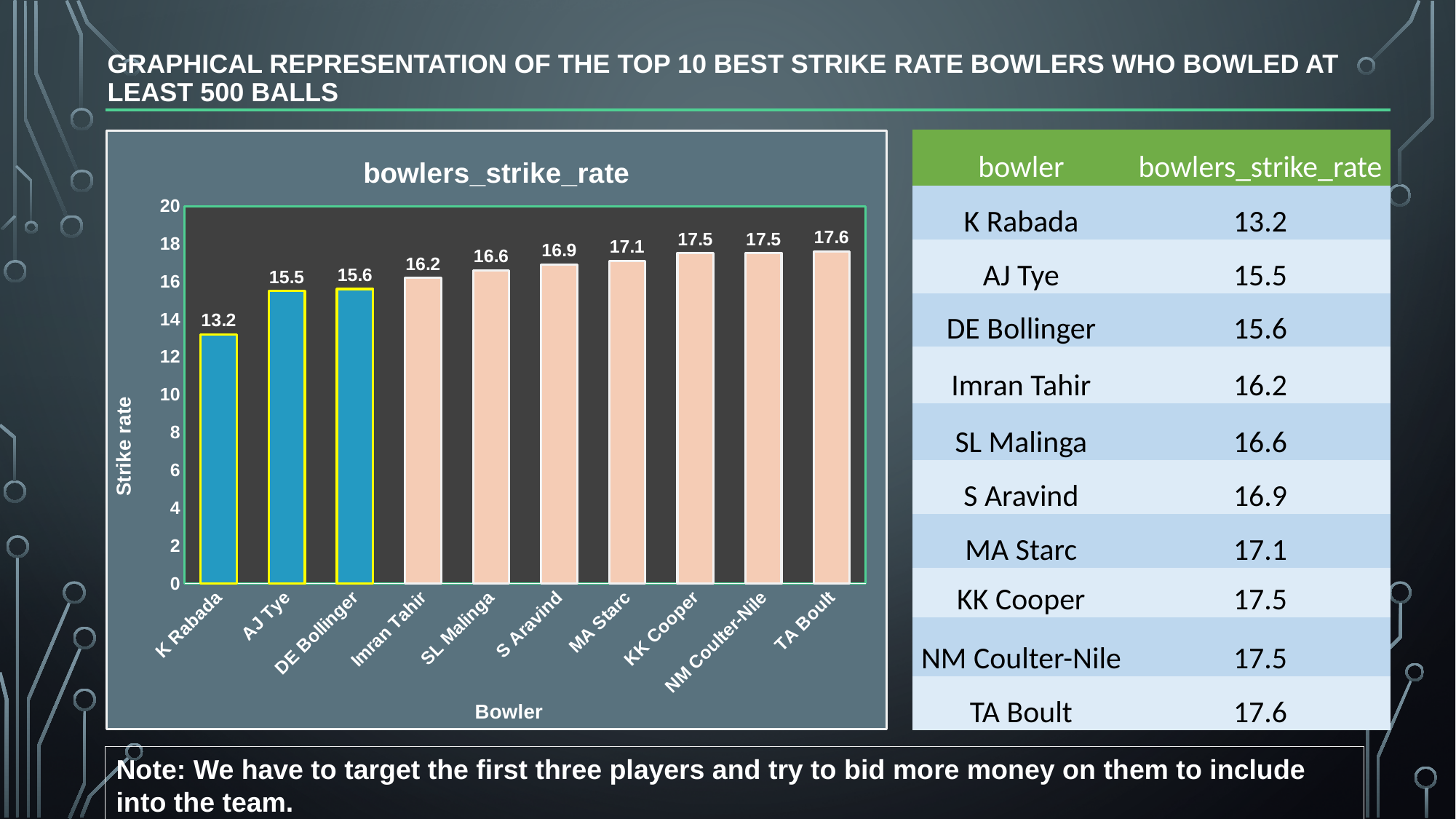

# Graphical representation of the top 10 best strike rate bowlers who bowled at least 500 balls

### Chart:

| Category | bowlers_strike_rate |
|---|---|
| K Rabada | 13.2 |
| AJ Tye | 15.5 |
| DE Bollinger | 15.6 |
| Imran Tahir | 16.2 |
| SL Malinga | 16.6 |
| S Aravind | 16.9 |
| MA Starc | 17.1 |
| KK Cooper | 17.5 |
| NM Coulter-Nile | 17.5 |
| TA Boult | 17.6 |
| bowler | bowlers\_strike\_rate |
| --- | --- |
| K Rabada | 13.2 |
| AJ Tye | 15.5 |
| DE Bollinger | 15.6 |
| Imran Tahir | 16.2 |
| SL Malinga | 16.6 |
| S Aravind | 16.9 |
| MA Starc | 17.1 |
| KK Cooper | 17.5 |
| NM Coulter-Nile | 17.5 |
| TA Boult | 17.6 |
Note: We have to target the first three players and try to bid more money on them to include into the team.